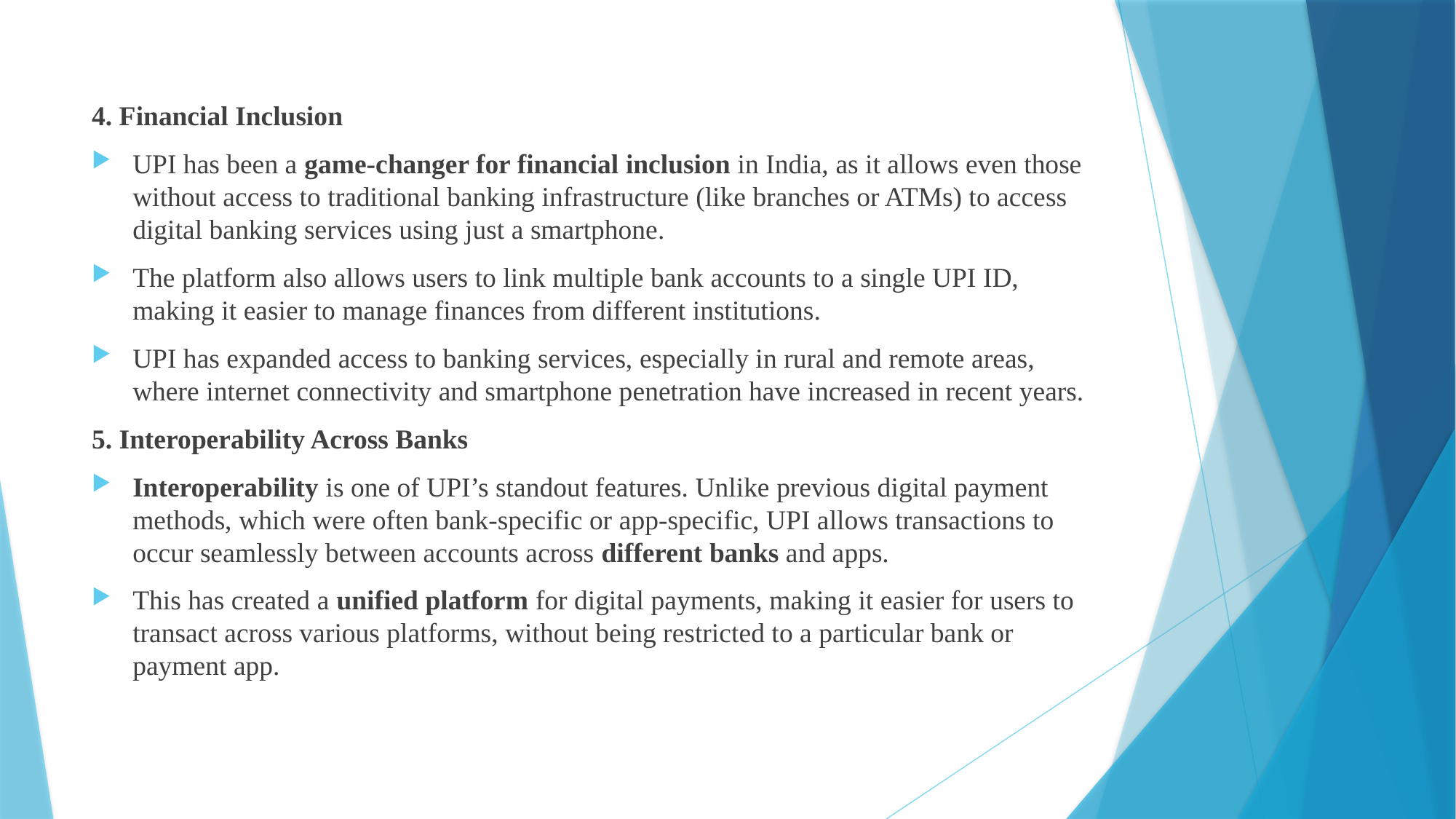

4. Financial Inclusion
UPI has been a game-changer for financial inclusion in India, as it allows even those without access to traditional banking infrastructure (like branches or ATMs) to access digital banking services using just a smartphone.
The platform also allows users to link multiple bank accounts to a single UPI ID, making it easier to manage finances from different institutions.
UPI has expanded access to banking services, especially in rural and remote areas, where internet connectivity and smartphone penetration have increased in recent years.
5. Interoperability Across Banks
Interoperability is one of UPI’s standout features. Unlike previous digital payment methods, which were often bank-specific or app-specific, UPI allows transactions to occur seamlessly between accounts across different banks and apps.
This has created a unified platform for digital payments, making it easier for users to transact across various platforms, without being restricted to a particular bank or payment app.